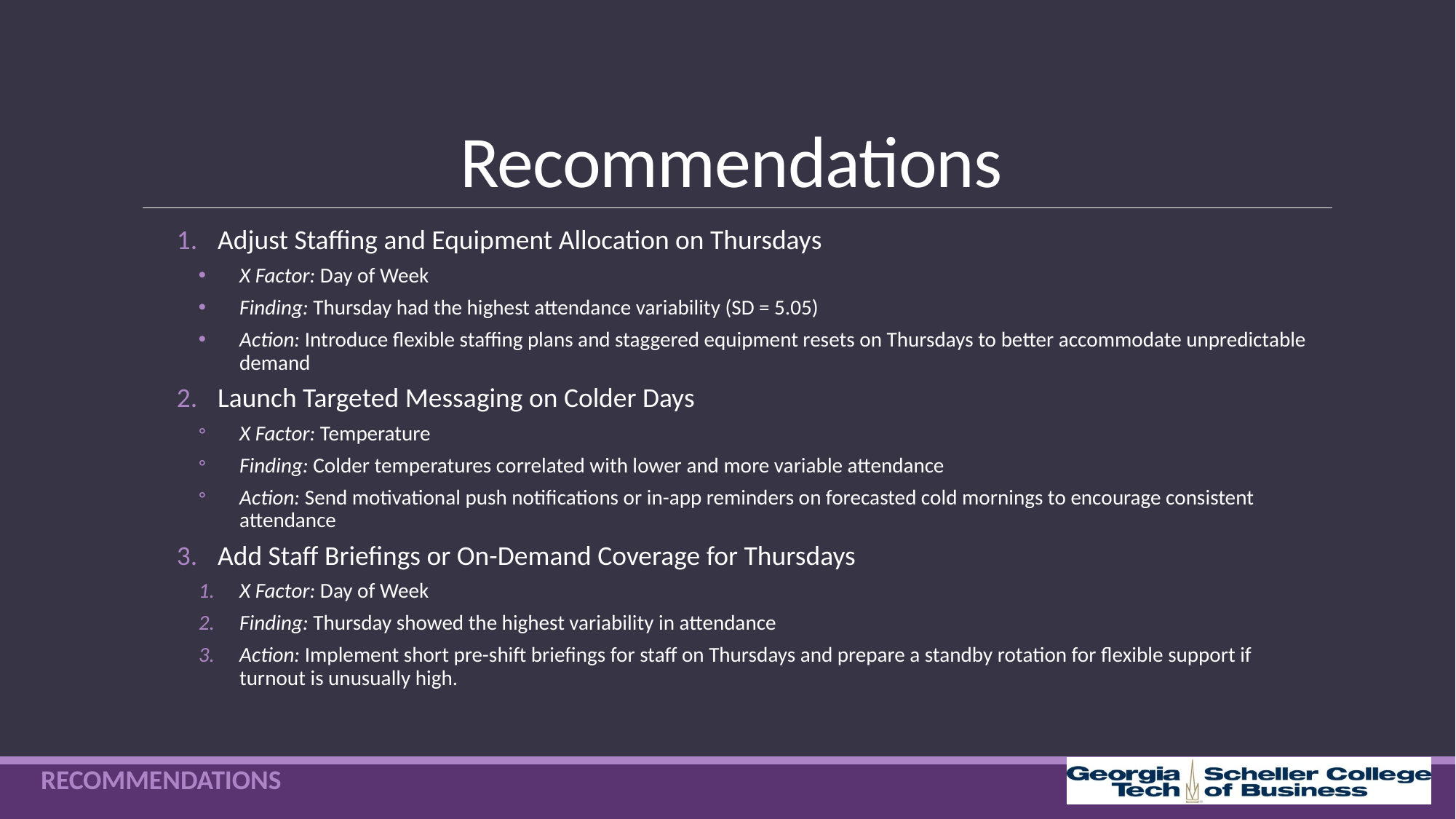

# Recommendations
Adjust Staffing and Equipment Allocation on Thursdays
X Factor: Day of Week
Finding: Thursday had the highest attendance variability (SD = 5.05)
Action: Introduce flexible staffing plans and staggered equipment resets on Thursdays to better accommodate unpredictable demand
Launch Targeted Messaging on Colder Days
X Factor: Temperature
Finding: Colder temperatures correlated with lower and more variable attendance
Action: Send motivational push notifications or in-app reminders on forecasted cold mornings to encourage consistent attendance
Add Staff Briefings or On-Demand Coverage for Thursdays
X Factor: Day of Week
Finding: Thursday showed the highest variability in attendance
Action: Implement short pre-shift briefings for staff on Thursdays and prepare a standby rotation for flexible support if turnout is unusually high.
RECOMMENDATIONS